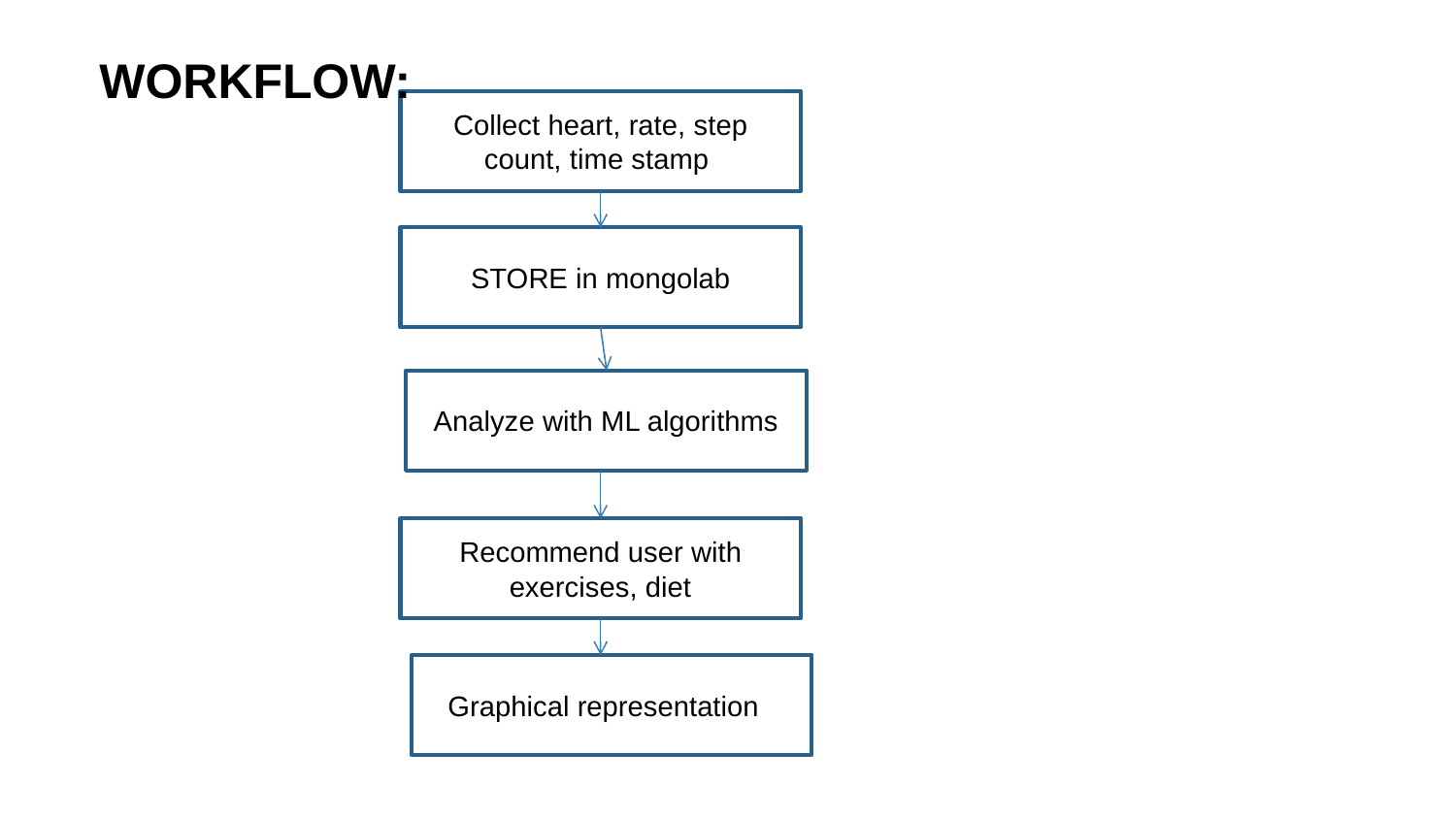

WORKFLOW:
Collect heart, rate, step count, time stamp
STORE in mongolab
Analyze with ML algorithms
Recommend user with exercises, diet
Graphical representation